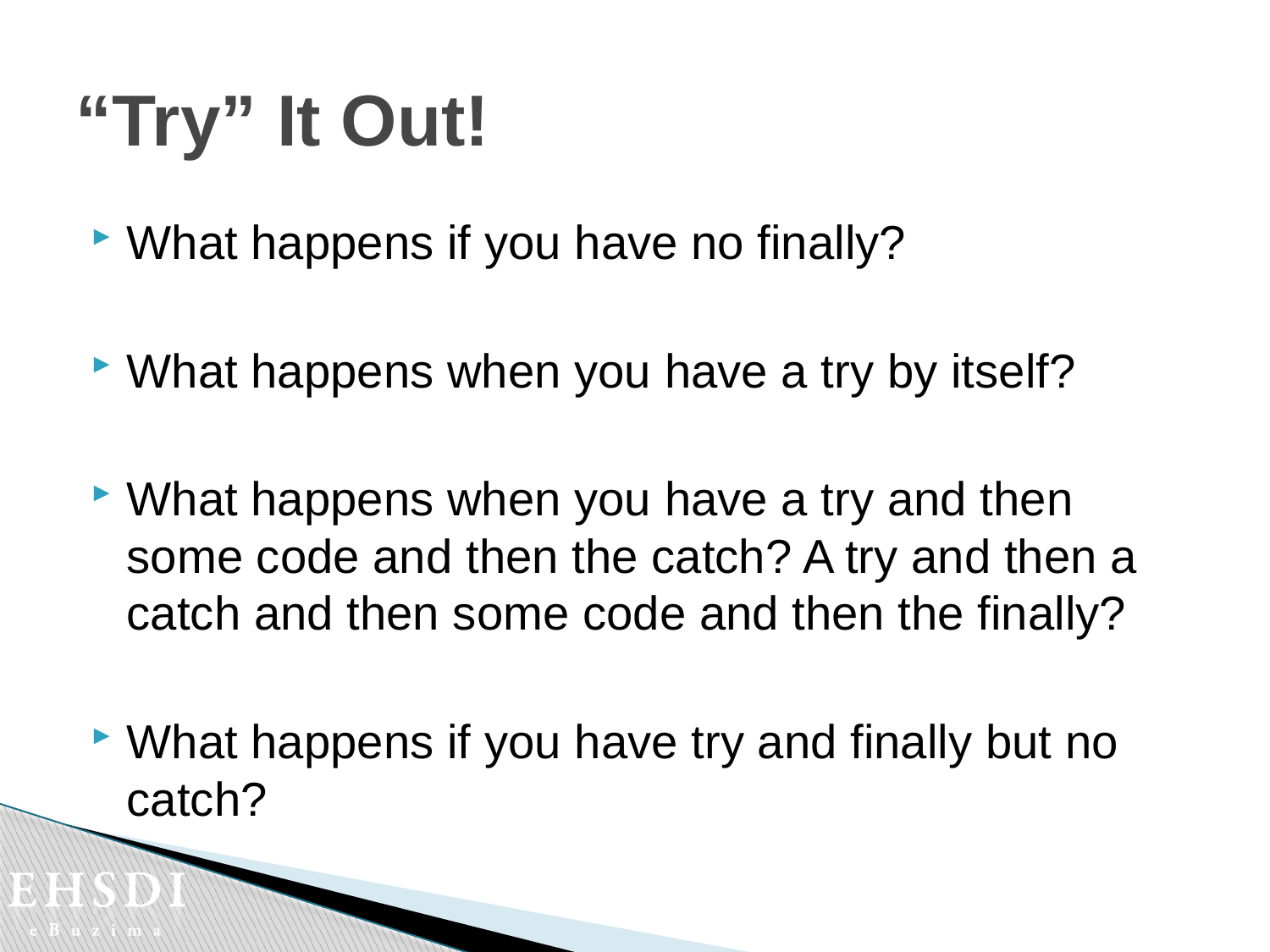

# “Try” It Out!
What happens if you have no finally?

What happens when you have a try by itself?

What happens when you have a try and then some code and then the catch? A try and then a catch and then some code and then the finally?

What happens if you have try and finally but no catch?